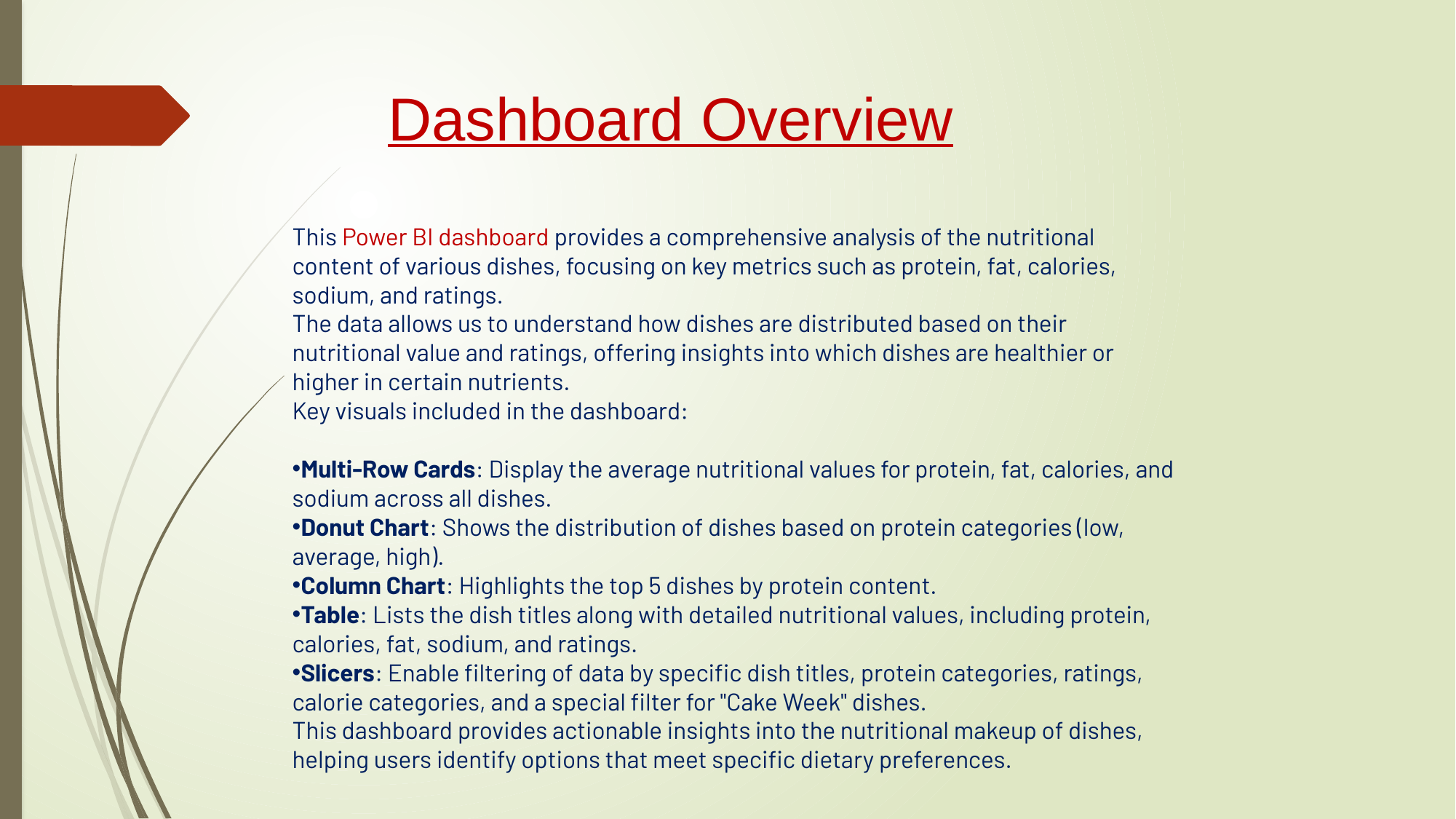

# Dashboard Overview
This Power BI dashboard provides a comprehensive analysis of the nutritional content of various dishes, focusing on key metrics such as protein, fat, calories, sodium, and ratings.
The data allows us to understand how dishes are distributed based on their nutritional value and ratings, offering insights into which dishes are healthier or higher in certain nutrients.
Key visuals included in the dashboard:

Multi-Row Cards: Display the average nutritional values for protein, fat, calories, and sodium across all dishes.
Donut Chart: Shows the distribution of dishes based on protein categories (low, average, high).
Column Chart: Highlights the top 5 dishes by protein content.
Table: Lists the dish titles along with detailed nutritional values, including protein, calories, fat, sodium, and ratings.
Slicers: Enable filtering of data by specific dish titles, protein categories, ratings, calorie categories, and a special filter for "Cake Week" dishes.
This dashboard provides actionable insights into the nutritional makeup of dishes, helping users identify options that meet specific dietary preferences.